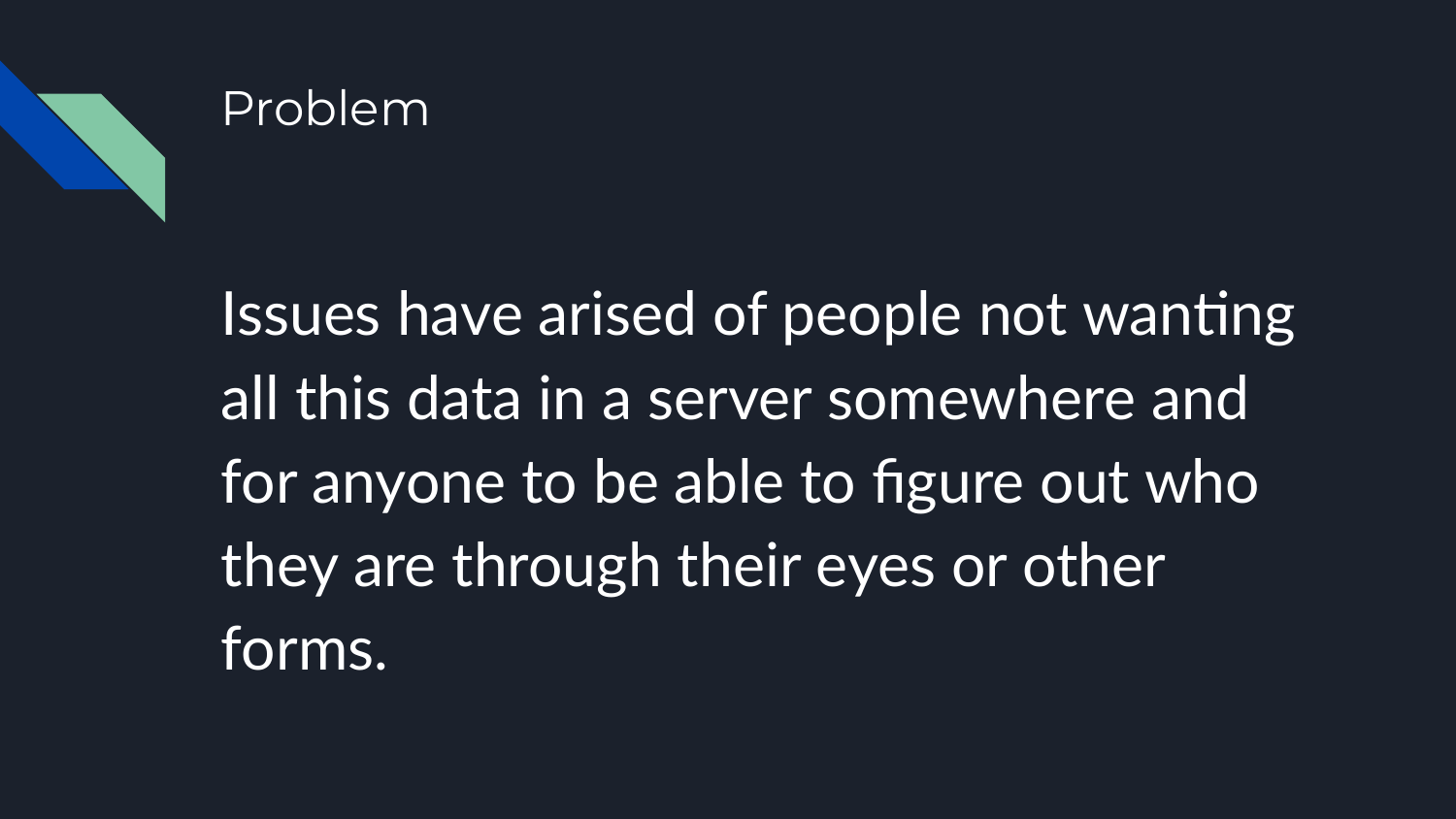

# Problem
Issues have arised of people not wanting all this data in a server somewhere and for anyone to be able to figure out who they are through their eyes or other forms.